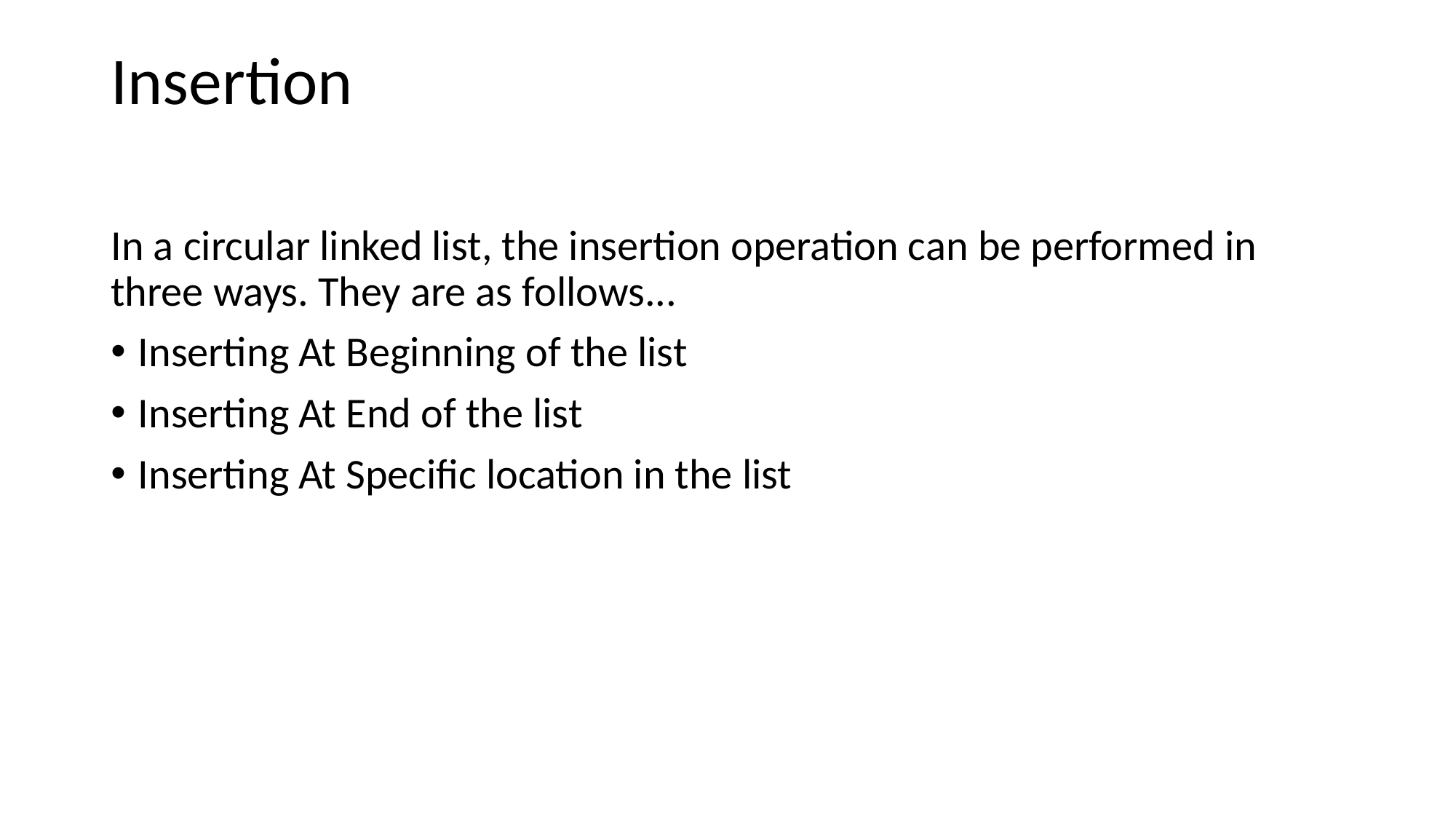

# Insertion
In a circular linked list, the insertion operation can be performed in three ways. They are as follows...
Inserting At Beginning of the list
Inserting At End of the list
Inserting At Specific location in the list